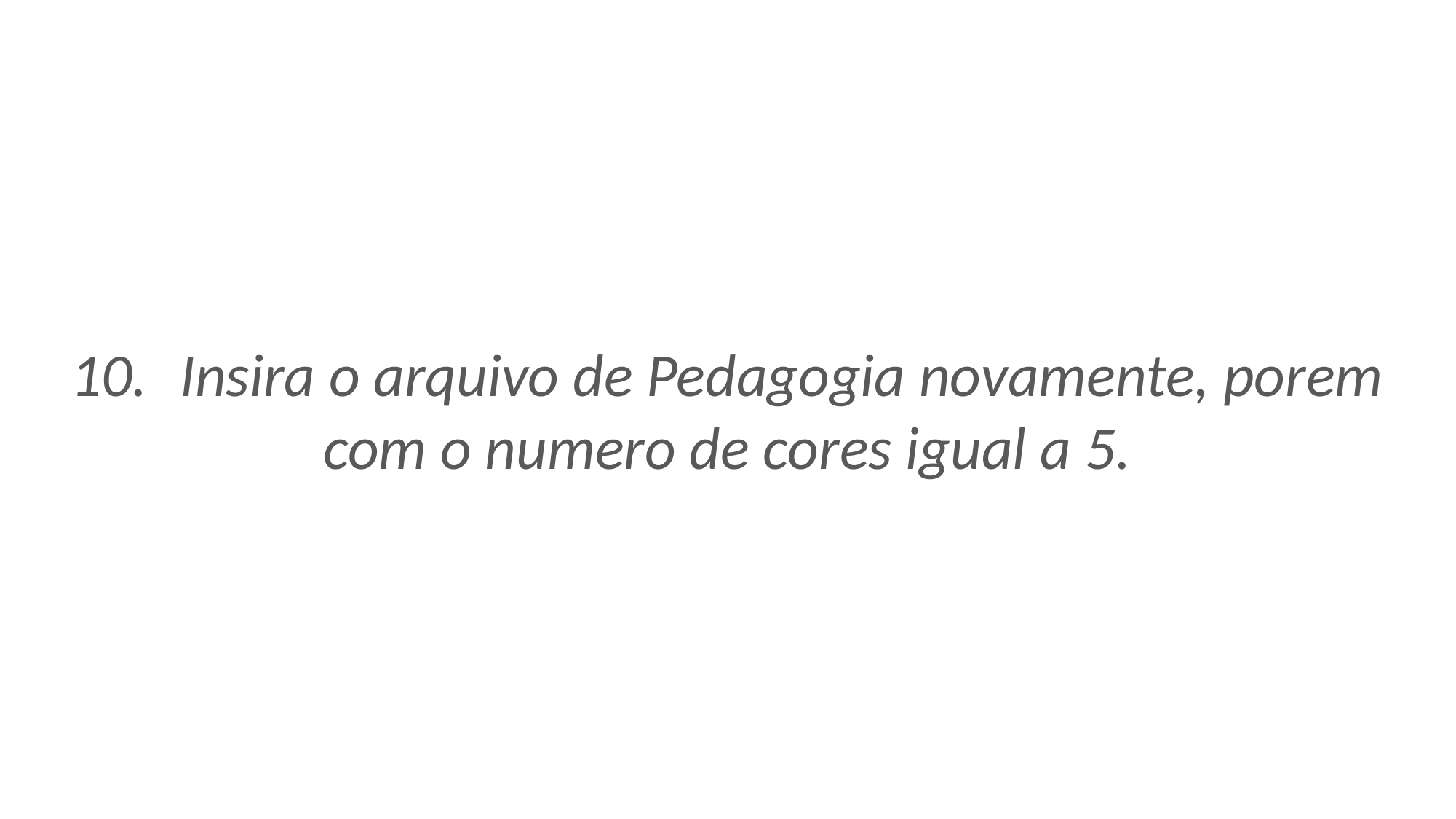

10.	Insira o arquivo de Pedagogia novamente, porem com o numero de cores igual a 5.